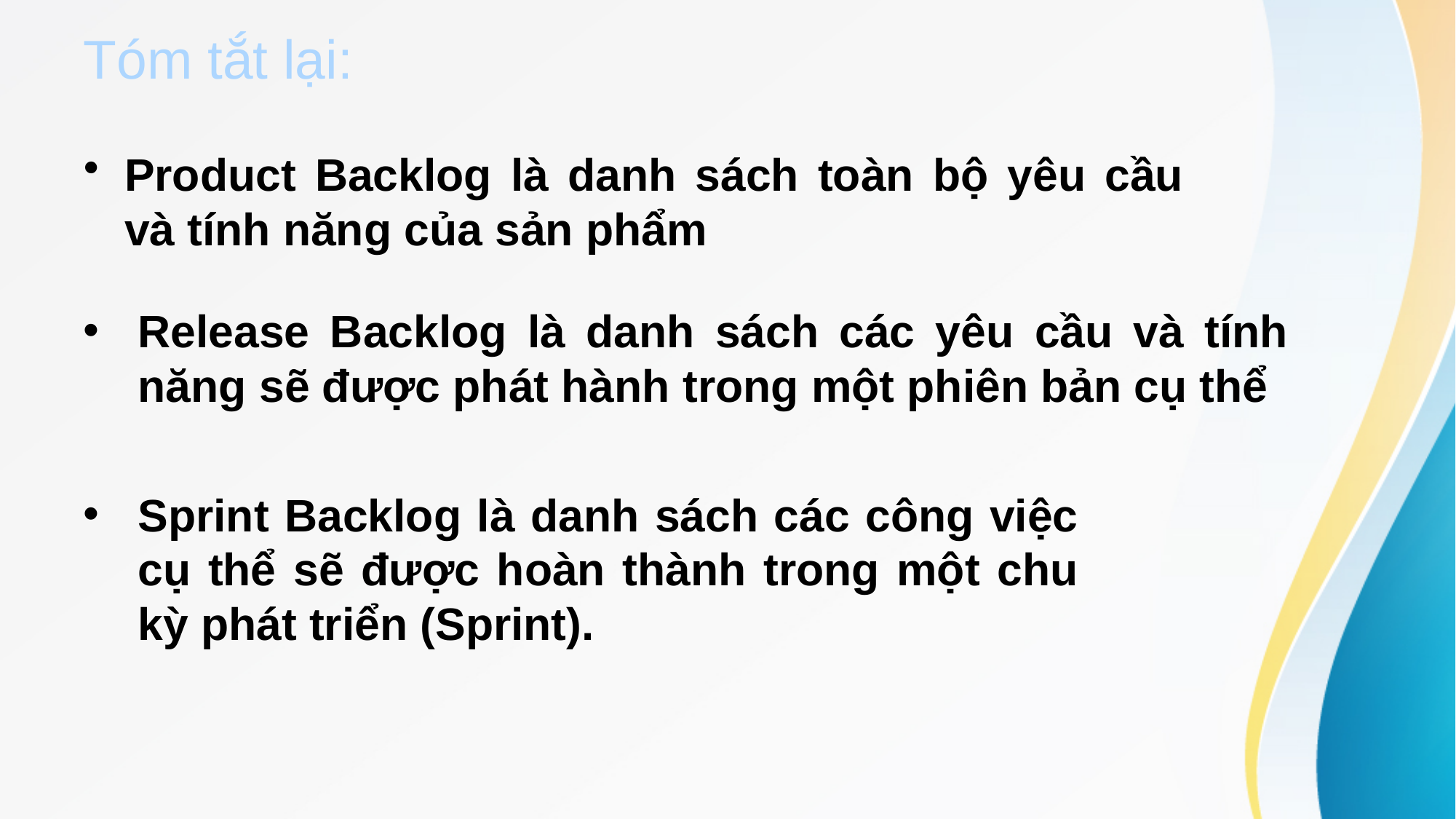

# Tóm tắt lại:
Product Backlog là danh sách toàn bộ yêu cầu và tính năng của sản phẩm
Release Backlog là danh sách các yêu cầu và tính năng sẽ được phát hành trong một phiên bản cụ thể
Sprint Backlog là danh sách các công việc cụ thể sẽ được hoàn thành trong một chu kỳ phát triển (Sprint).